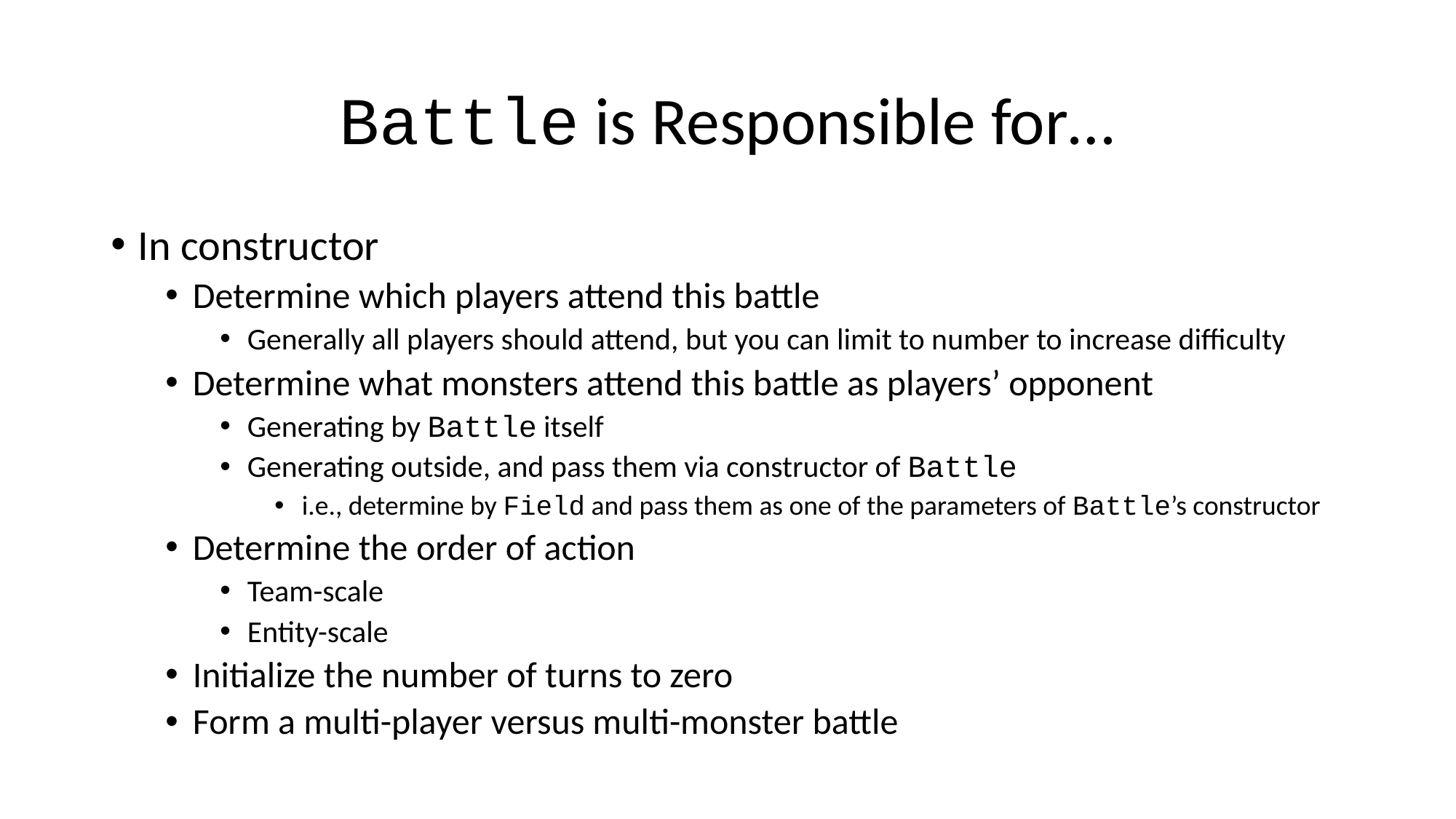

# Battle is Responsible for…
In constructor
Determine which players attend this battle
Generally all players should attend, but you can limit to number to increase difficulty
Determine what monsters attend this battle as players’ opponent
Generating by Battle itself
Generating outside, and pass them via constructor of Battle
i.e., determine by Field and pass them as one of the parameters of Battle’s constructor
Determine the order of action
Team-scale
Entity-scale
Initialize the number of turns to zero
Form a multi-player versus multi-monster battle